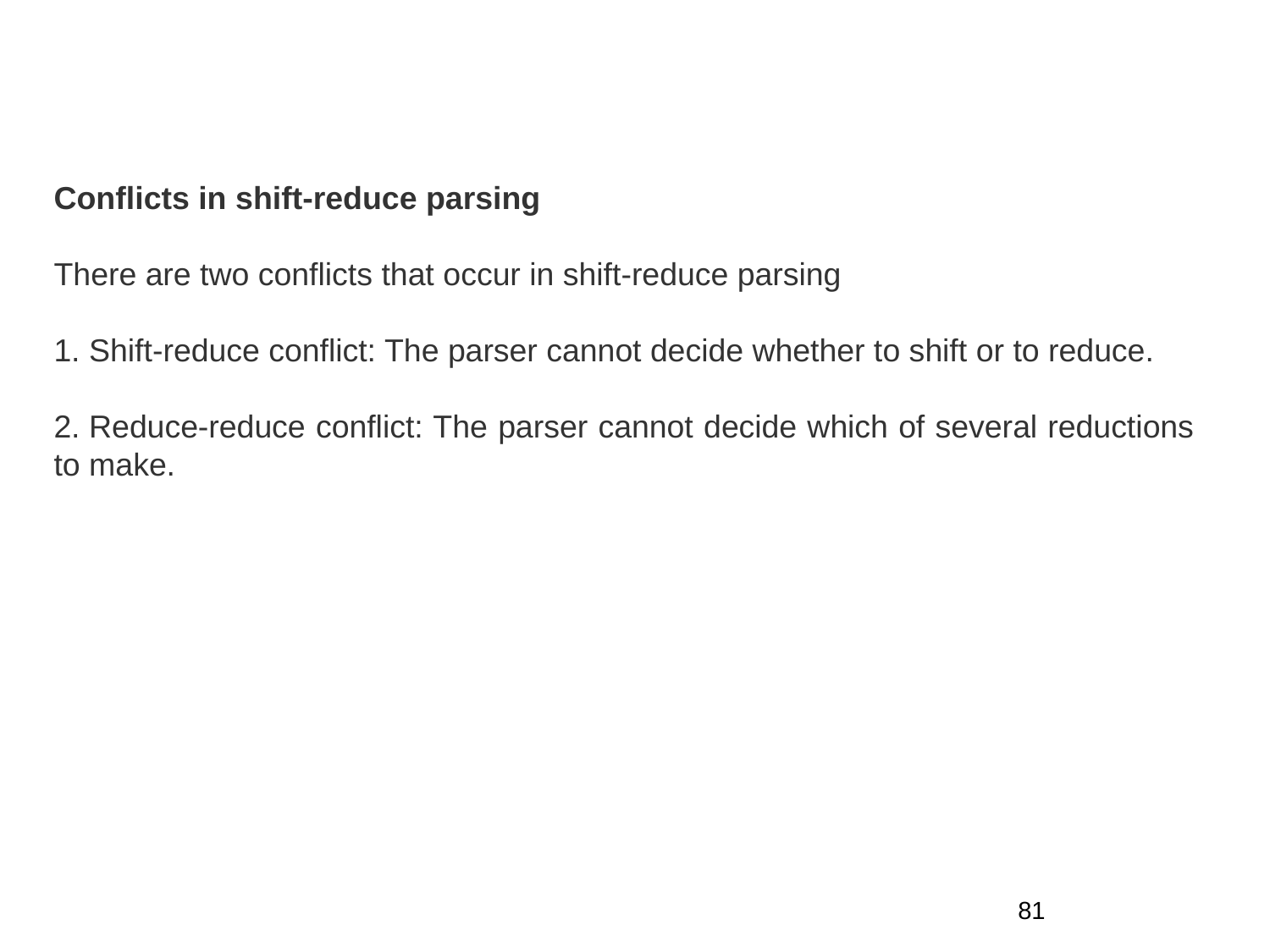

Conflicts in shift-reduce parsing

There are two conflicts that occur in shift-reduce parsing

1. Shift-reduce conflict: The parser cannot decide whether to shift or to reduce.

2. Reduce-reduce conflict: The parser cannot decide which of several reductions to make.

81